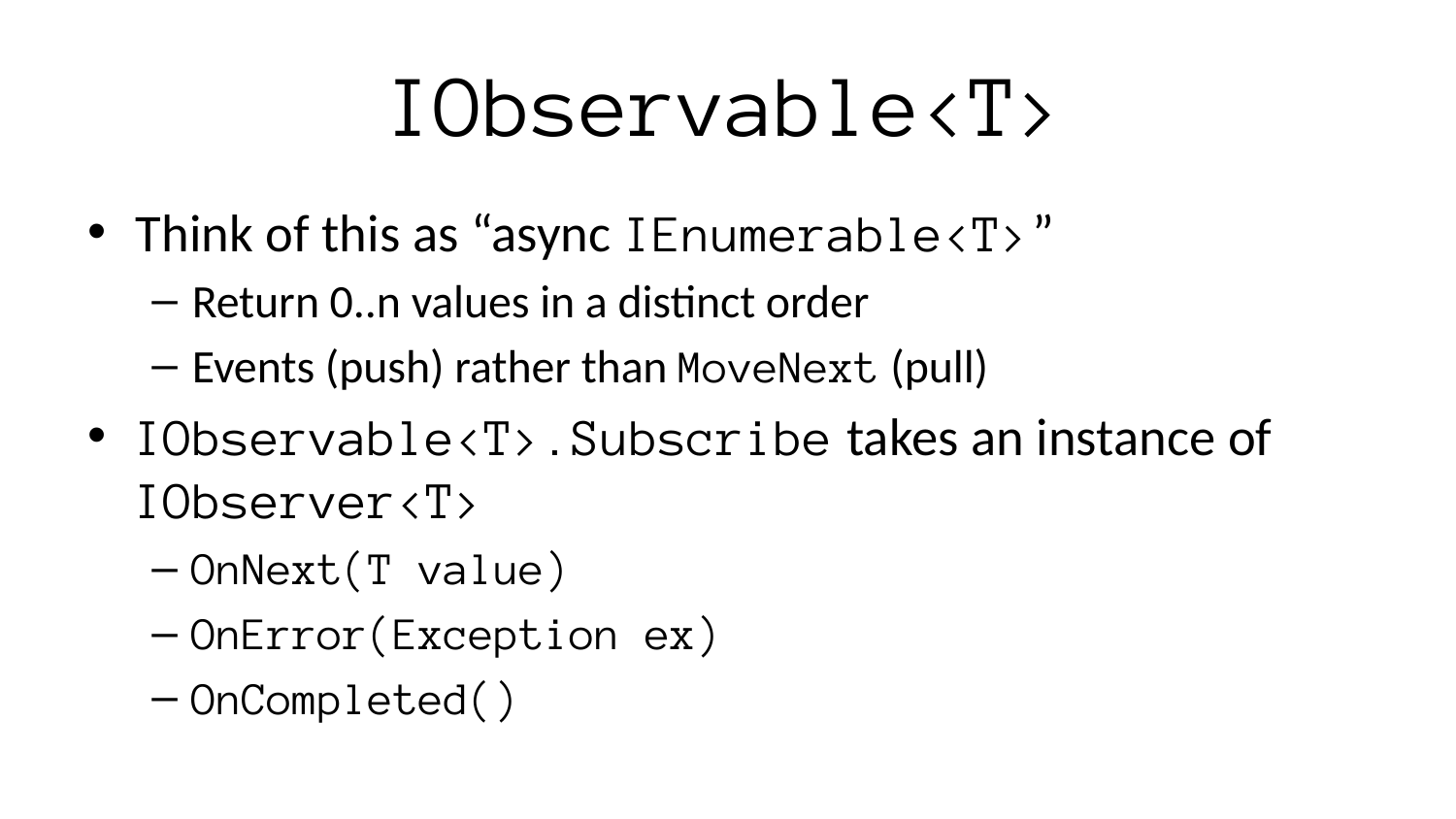

# IObservable<T>
Think of this as “async IEnumerable<T>”
Return 0..n values in a distinct order
Events (push) rather than MoveNext (pull)
IObservable<T>.Subscribe takes an instance of IObserver<T>
OnNext(T value)
OnError(Exception ex)
OnCompleted()